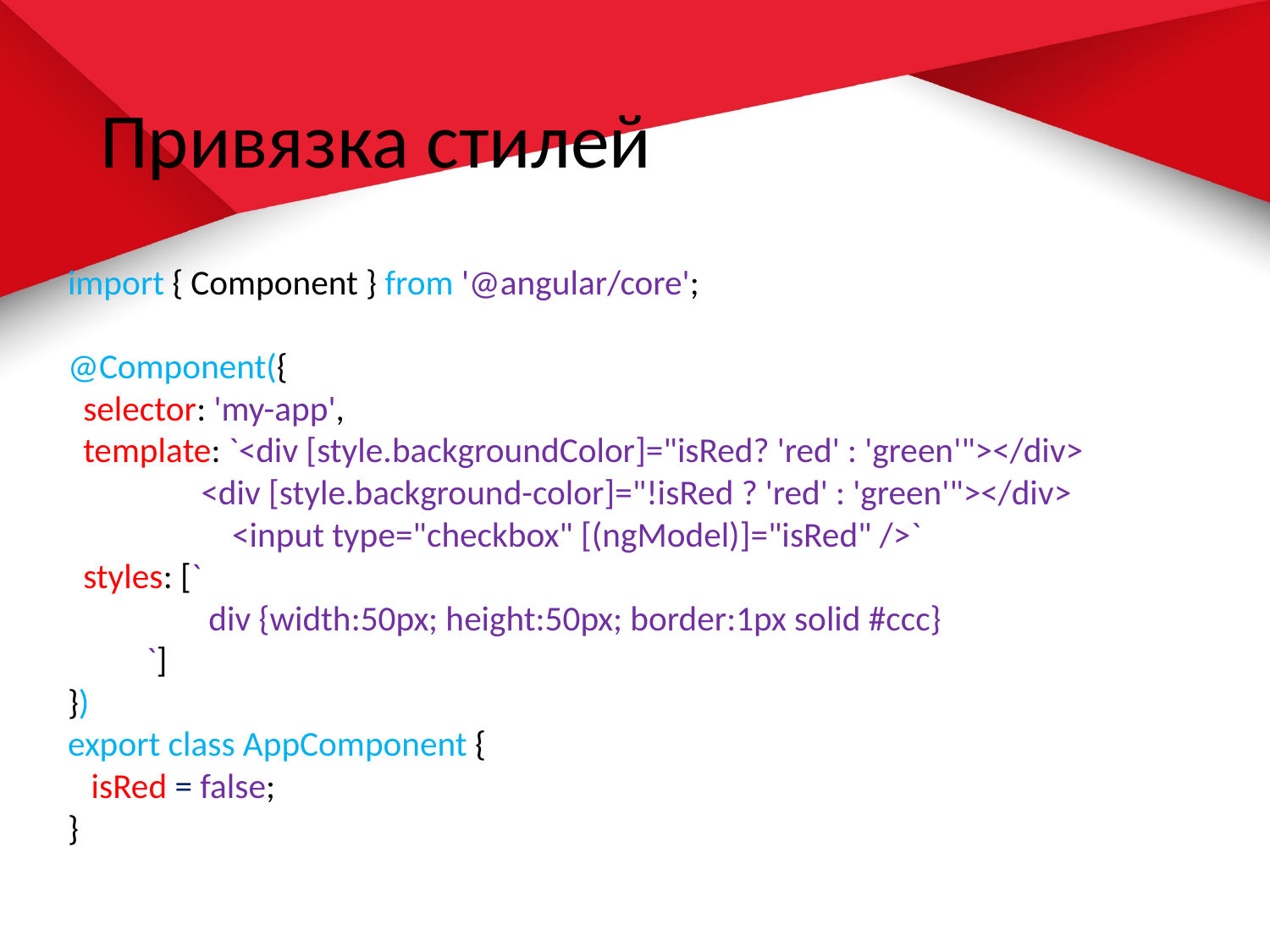

# Привязка стилей
import { Component } from '@angular/core';

@Component({
  selector: 'my-app',
  template: `<div [style.backgroundColor]="isRed? 'red' : 'green'"></div>
	       <div [style.background-color]="!isRed ? 'red' : 'green'"></div>
                     <input type="checkbox" [(ngModel)]="isRed" />`
  styles: [`
                  div {width:50px; height:50px; border:1px solid #ccc}
	`]
})
export class AppComponent {
   isRed = false;
}